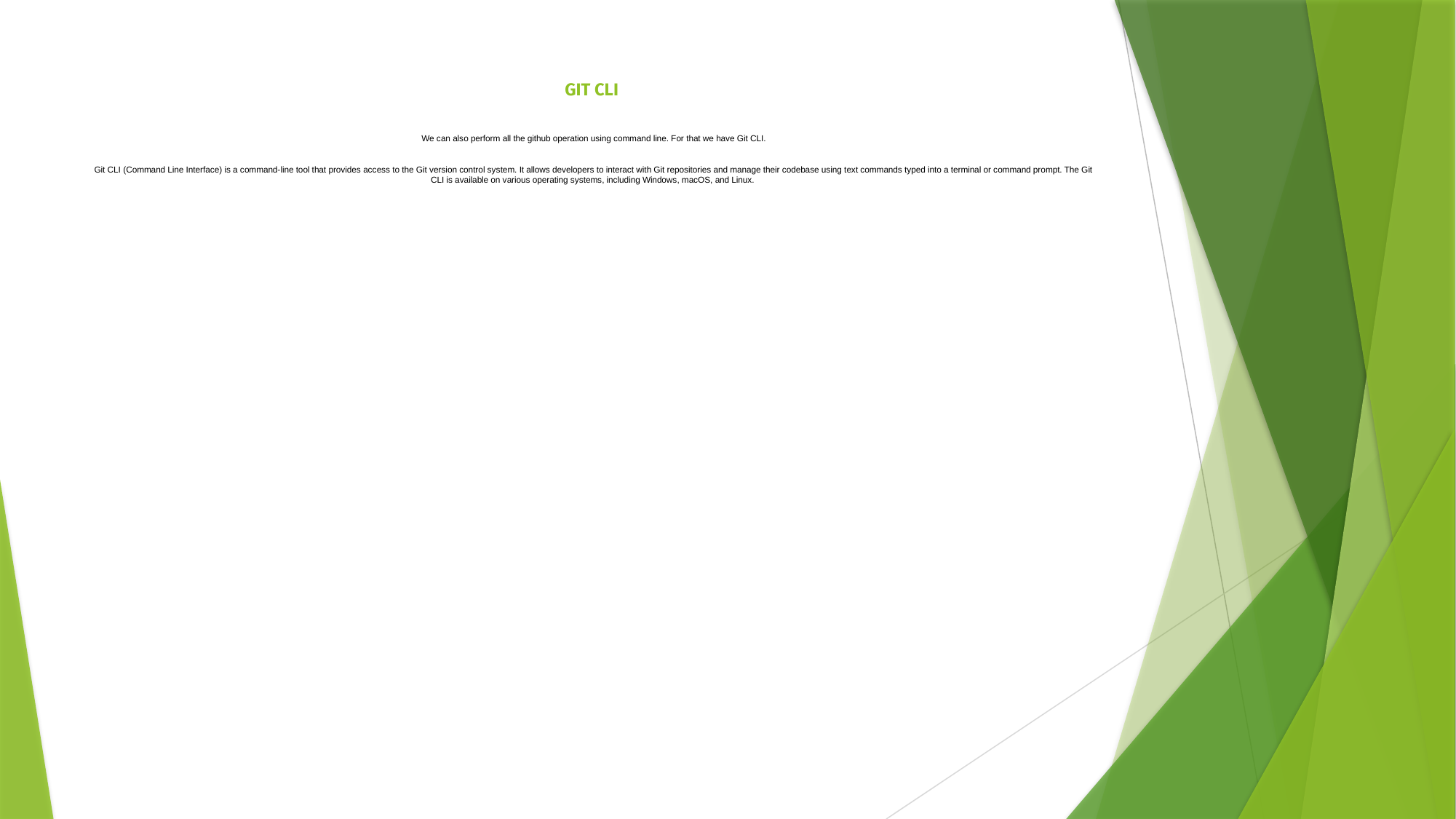

# GIT CLI We can also perform all the github operation using command line. For that we have Git CLI. Git CLI (Command Line Interface) is a command-line tool that provides access to the Git version control system. It allows developers to interact with Git repositories and manage their codebase using text commands typed into a terminal or command prompt. The Git CLI is available on various operating systems, including Windows, macOS, and Linux.